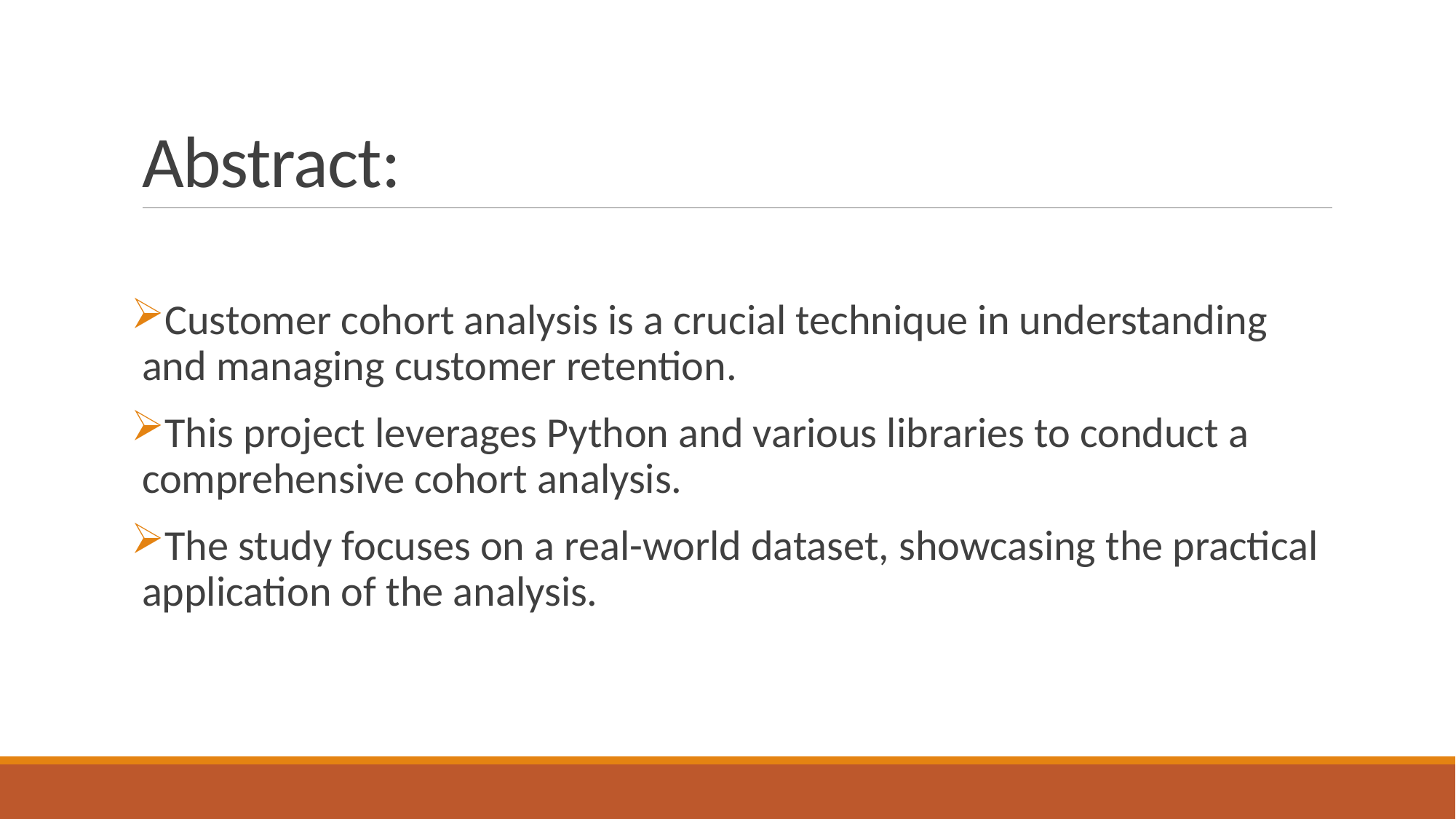

# Abstract:

Customer cohort analysis is a crucial technique in understanding and managing customer retention.
This project leverages Python and various libraries to conduct a comprehensive cohort analysis.
The study focuses on a real-world dataset, showcasing the practical application of the analysis.